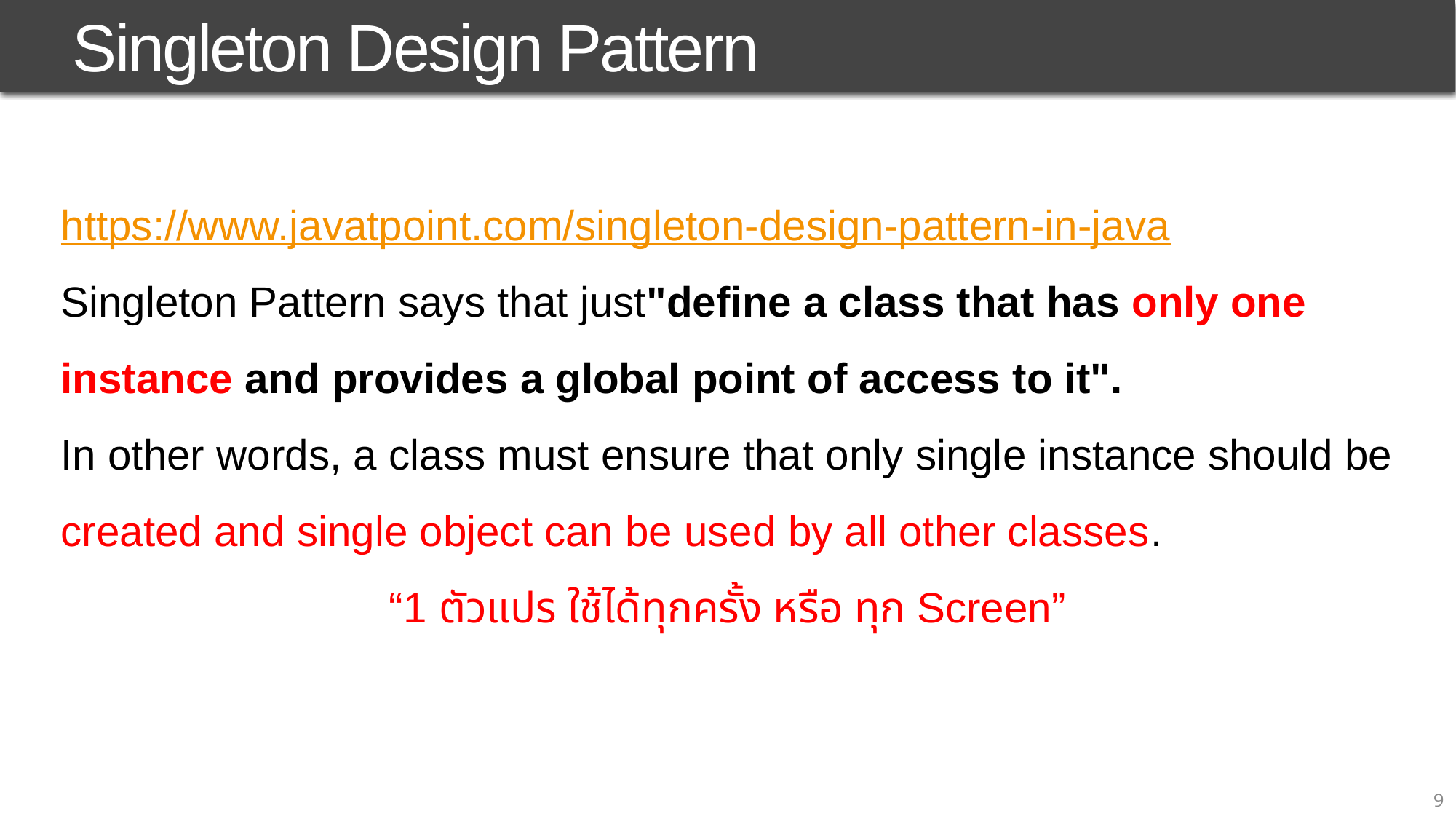

# Singleton Design Pattern

https://www.javatpoint.com/singleton-design-pattern-in-java
Singleton Pattern says that just"define a class that has only one instance and provides a global point of access to it".
In other words, a class must ensure that only single instance should be created and single object can be used by all other classes.
“1 ตัวแปร ใช้ได้ทุกครั้ง หรือ ทุก Screen”

9